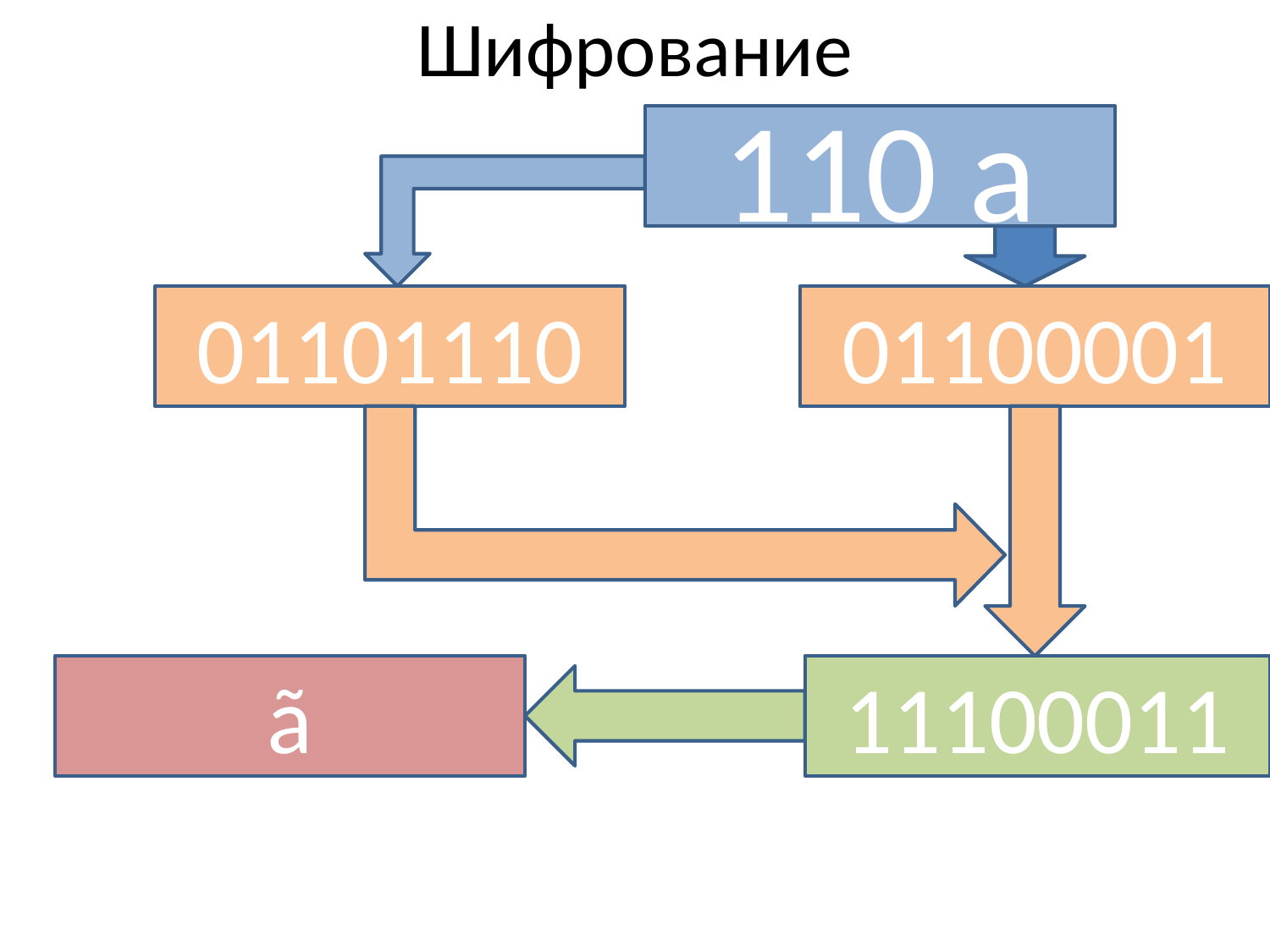

# Шифрование
110 a

01101110
01100001

ã
11100011